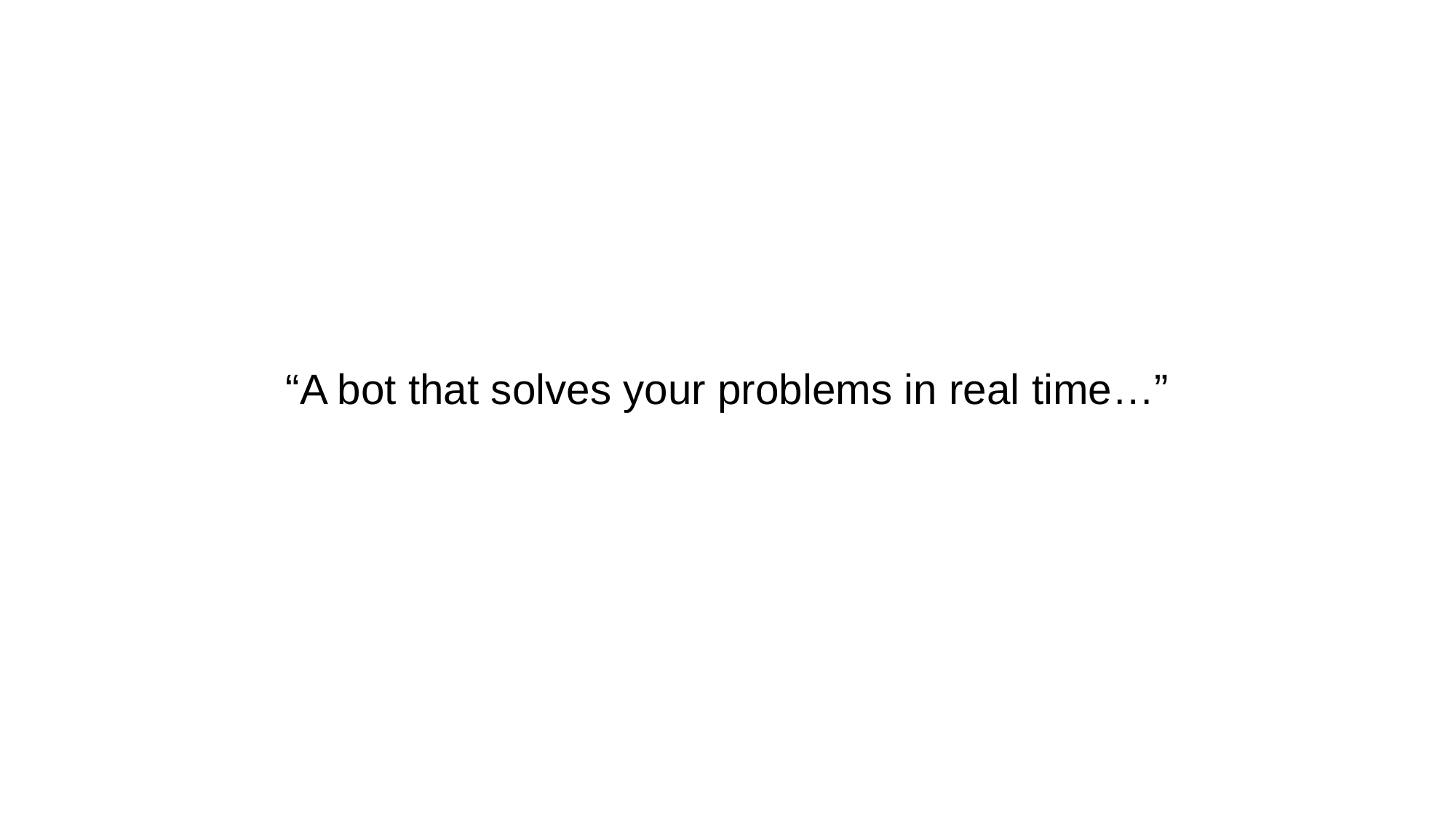

# “A bot that solves your problems in real time…”